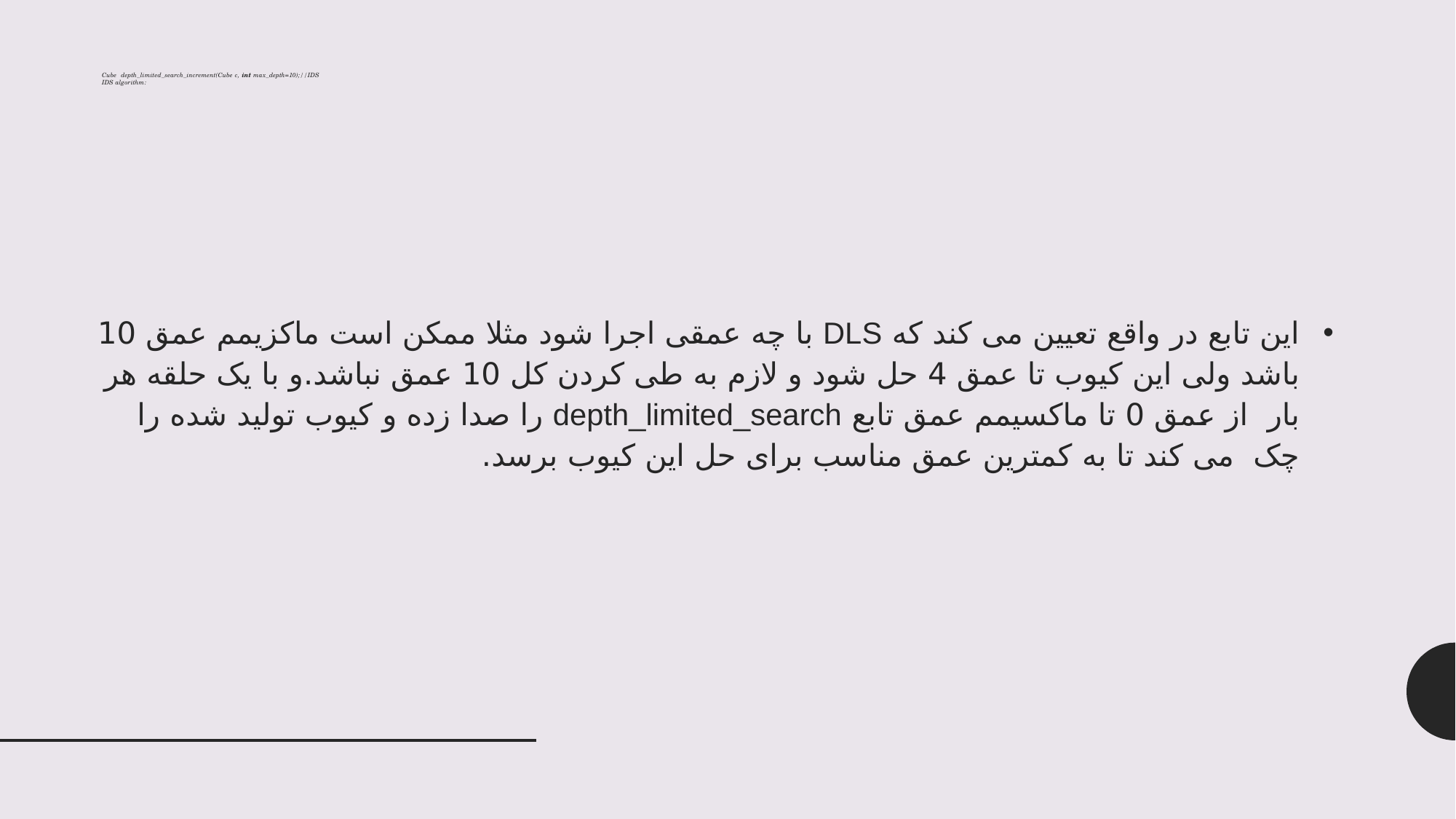

# Cube  depth_limited_search_increment(Cube c, int max_depth=10);//IDS IDS algorithm:

این تابع در واقع تعیین می کند که DLS با چه عمقی اجرا شود مثلا ممکن است ماکزیمم عمق 10 باشد ولی این کیوب تا عمق 4 حل شود و لازم به طی کردن کل 10 عمق نباشد.و با یک حلقه هر بار  از عمق 0 تا ماکسیمم عمق تابع depth_limited_search را صدا زده و کیوب تولید شده را چک  می کند تا به کمترین عمق مناسب برای حل این کیوب برسد.